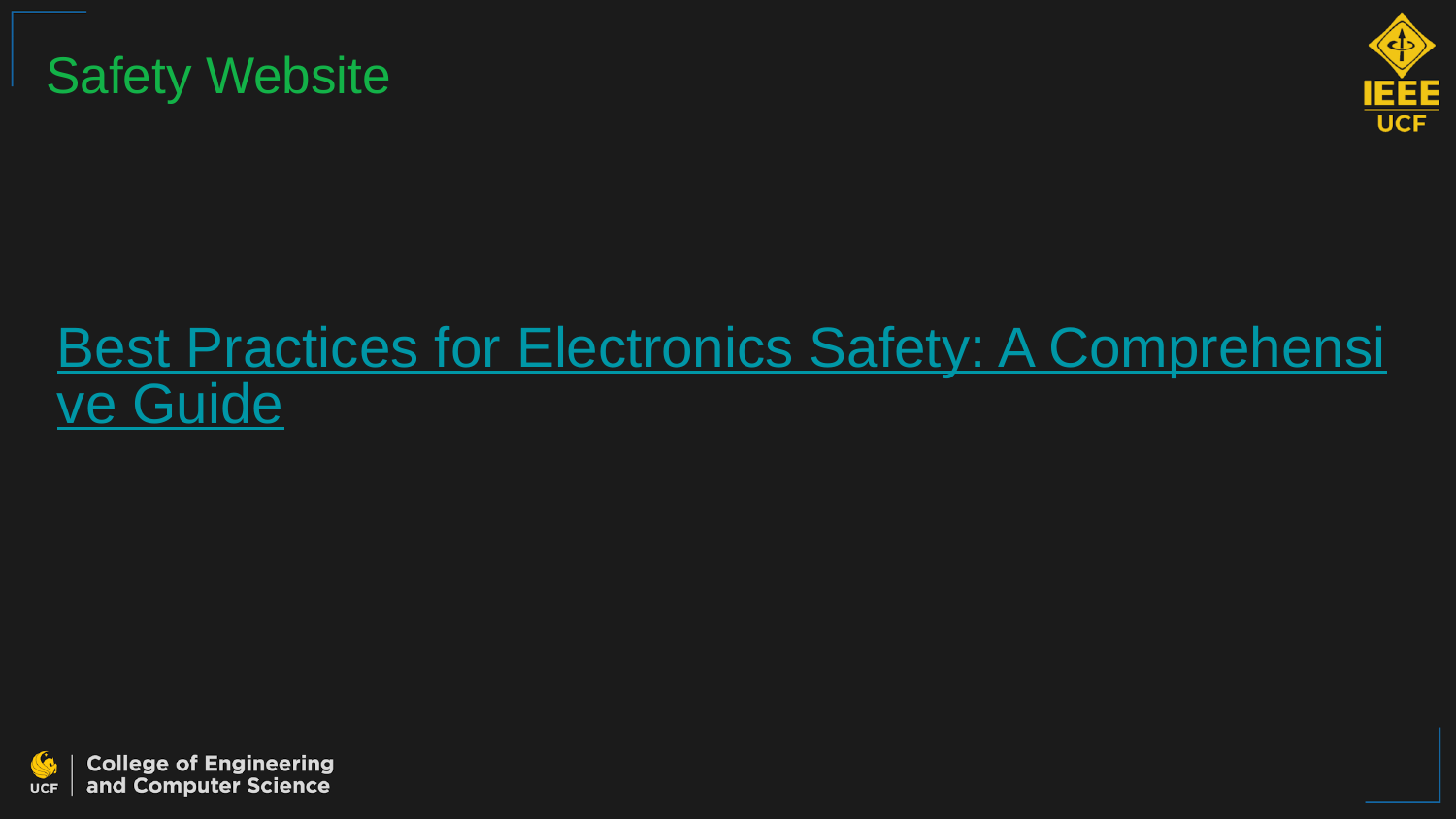

Safety Website
Best Practices for Electronics Safety: A Comprehensive Guide